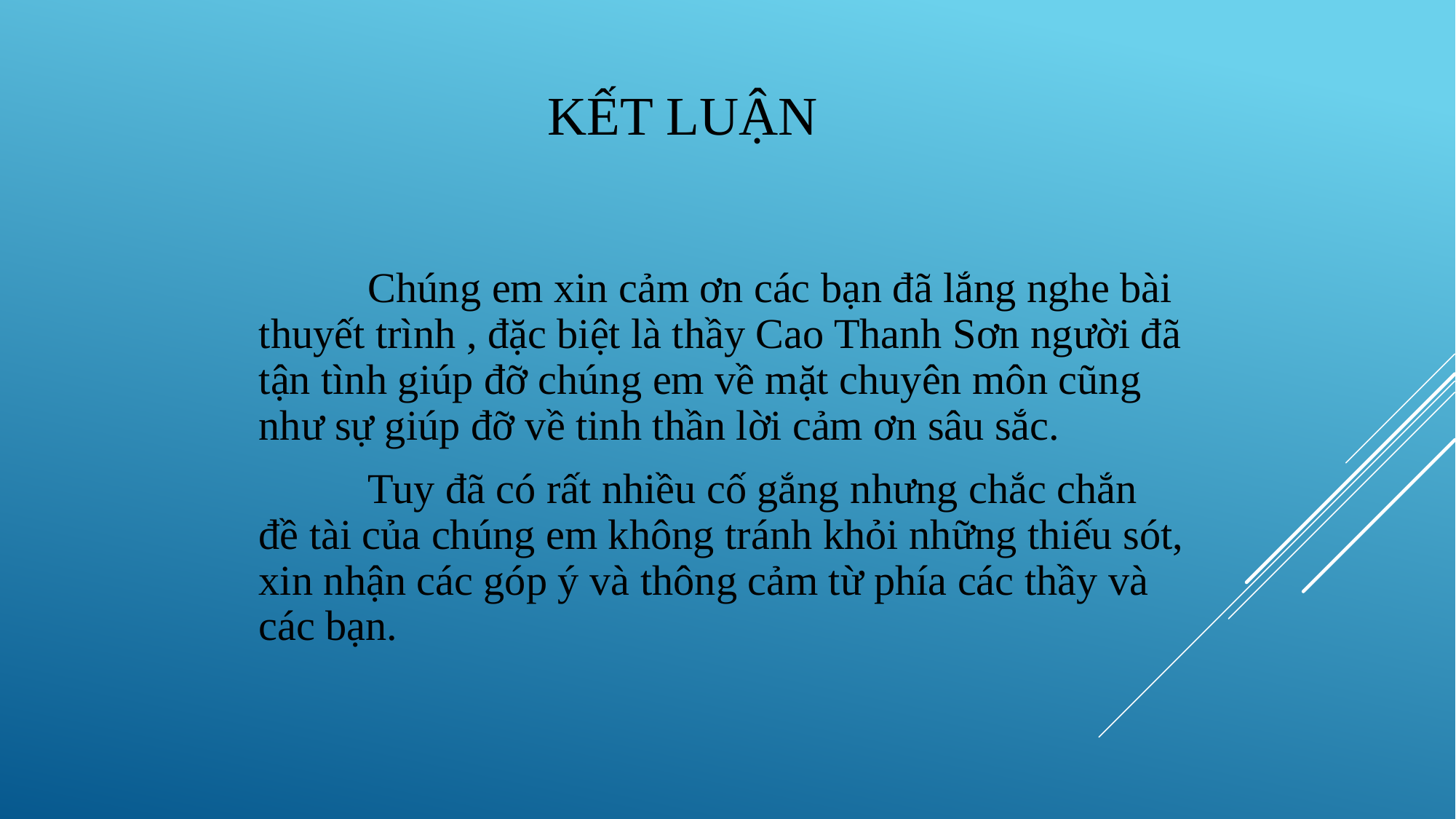

# Kết luận
		Chúng em xin cảm ơn các bạn đã lắng nghe bài thuyết trình , đặc biệt là thầy Cao Thanh Sơn người đã tận tình giúp đỡ chúng em về mặt chuyên môn cũng như sự giúp đỡ về tinh thần lời cảm ơn sâu sắc.
		Tuy đã có rất nhiều cố gắng nhưng chắc chắn đề tài của chúng em không tránh khỏi những thiếu sót, xin nhận các góp ý và thông cảm từ phía các thầy và các bạn.